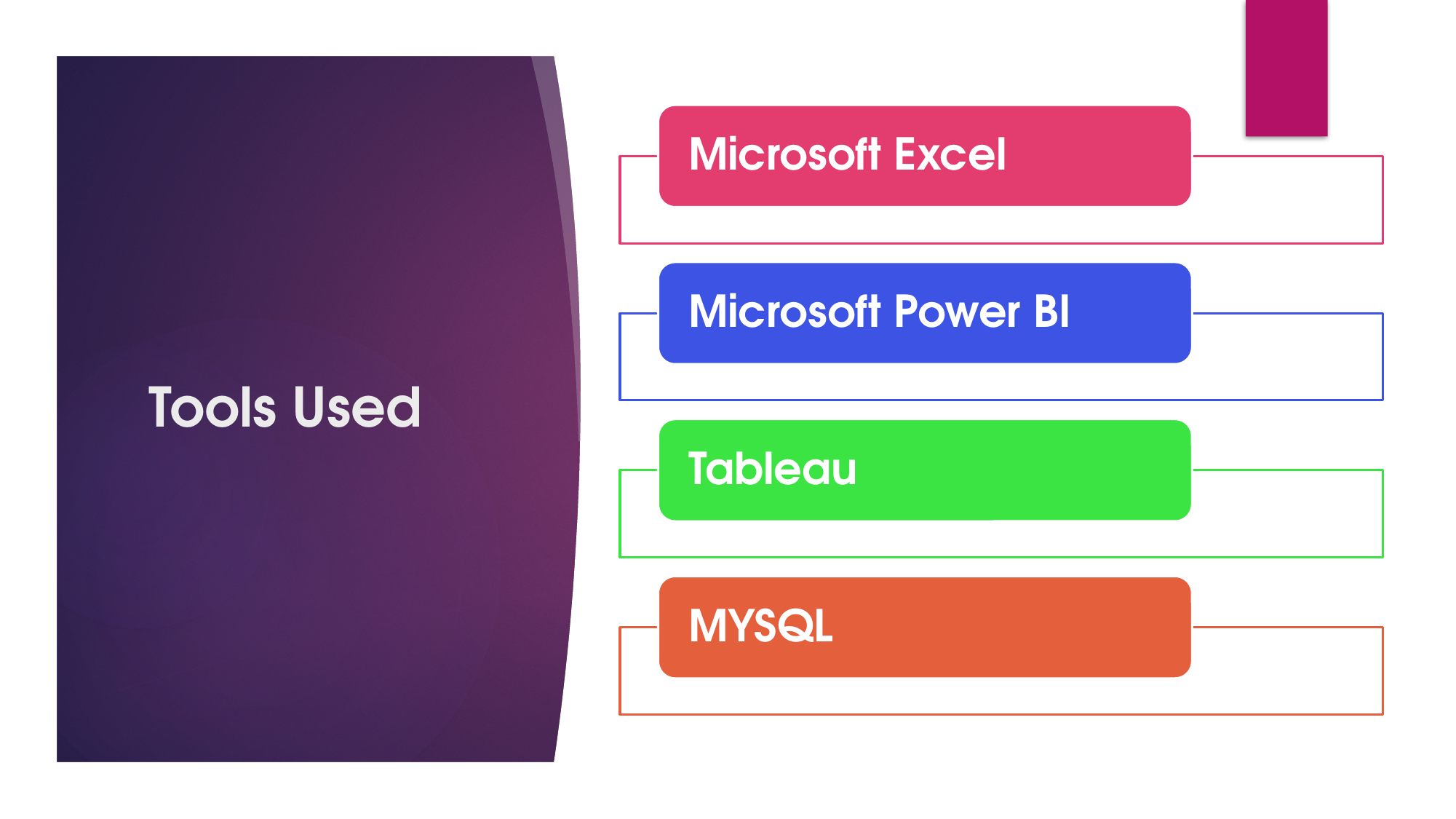

Microsoft Excel
Microsoft Power BI
Tableau
MYSQL
# Tools Used